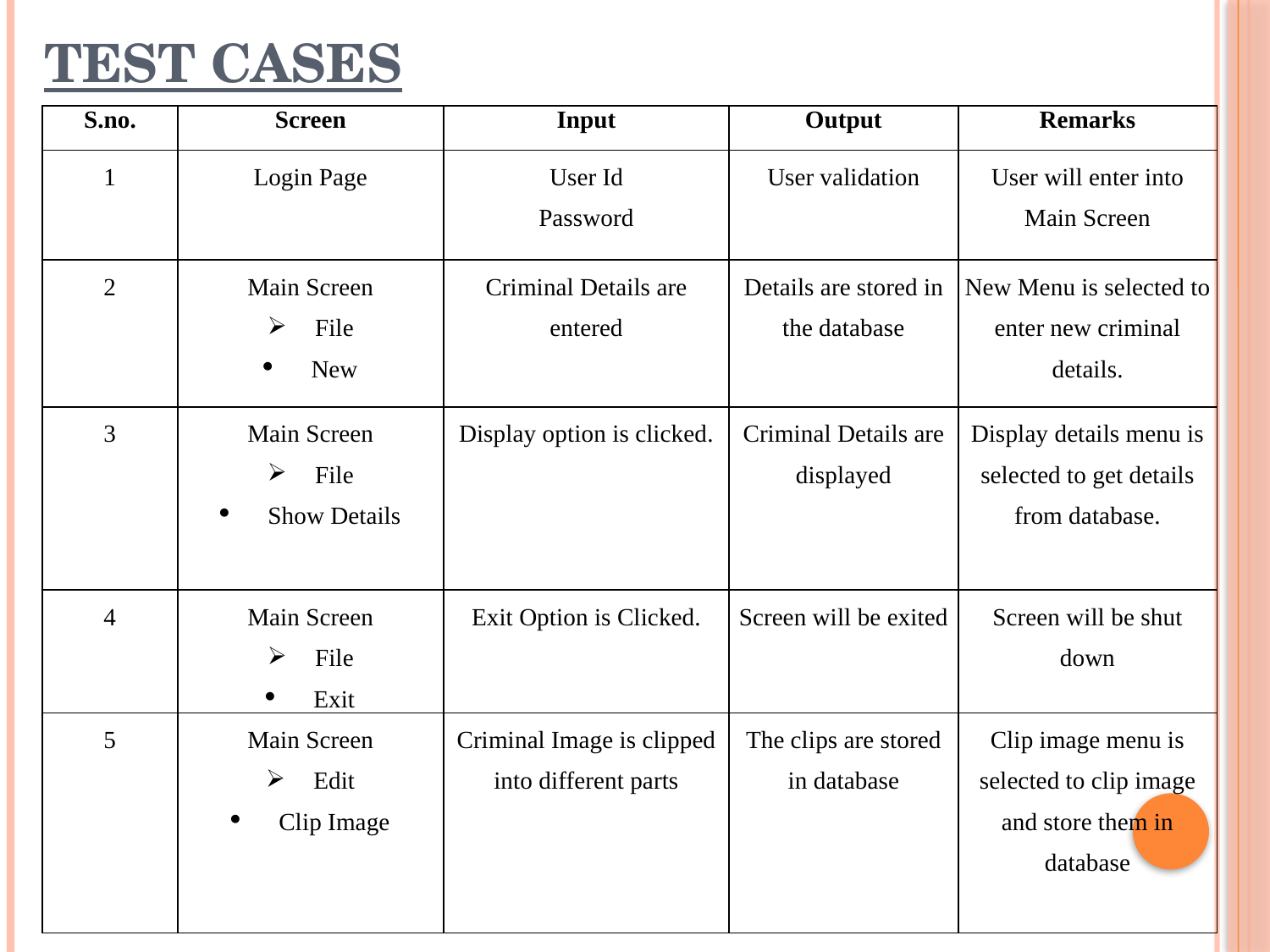

# Test Cases
| S.no. | Screen | Input | Output | Remarks |
| --- | --- | --- | --- | --- |
| 1 | Login Page | User Id Password | User validation | User will enter into Main Screen |
| 2 | Main Screen File New | Criminal Details are entered | Details are stored in the database | New Menu is selected to enter new criminal details. |
| 3 | Main Screen File Show Details | Display option is clicked. | Criminal Details are displayed | Display details menu is selected to get details from database. |
| 4 | Main Screen File Exit | Exit Option is Clicked. | Screen will be exited | Screen will be shut down |
| 5 | Main Screen Edit Clip Image | Criminal Image is clipped into different parts | The clips are stored in database | Clip image menu is selected to clip image and store them in database |